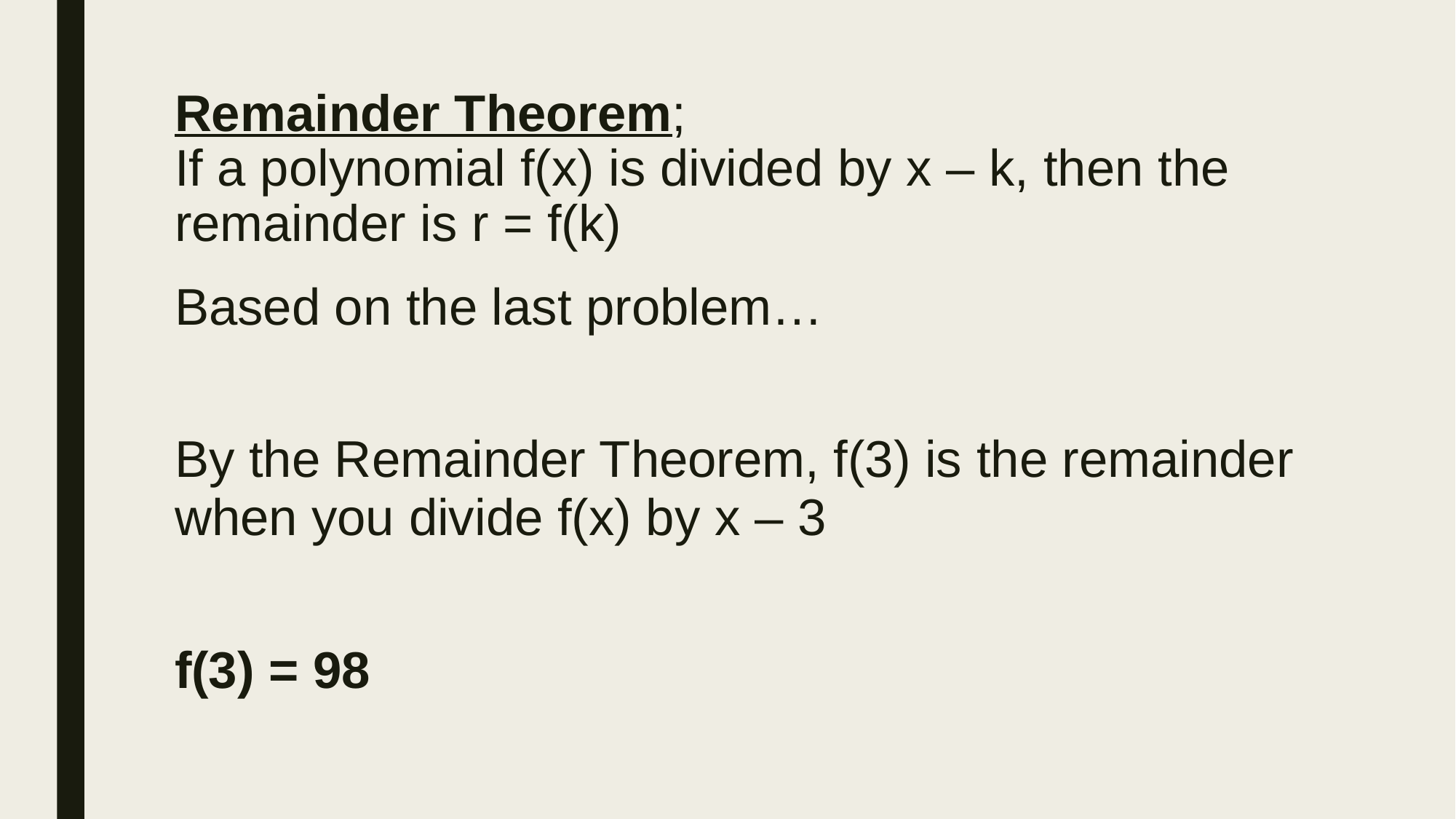

# Remainder Theorem; If a polynomial f(x) is divided by x – k, then the remainder is r = f(k)
Based on the last problem…

By the Remainder Theorem, f(3) is the remainder when you divide f(x) by x – 3

f(3) = 98